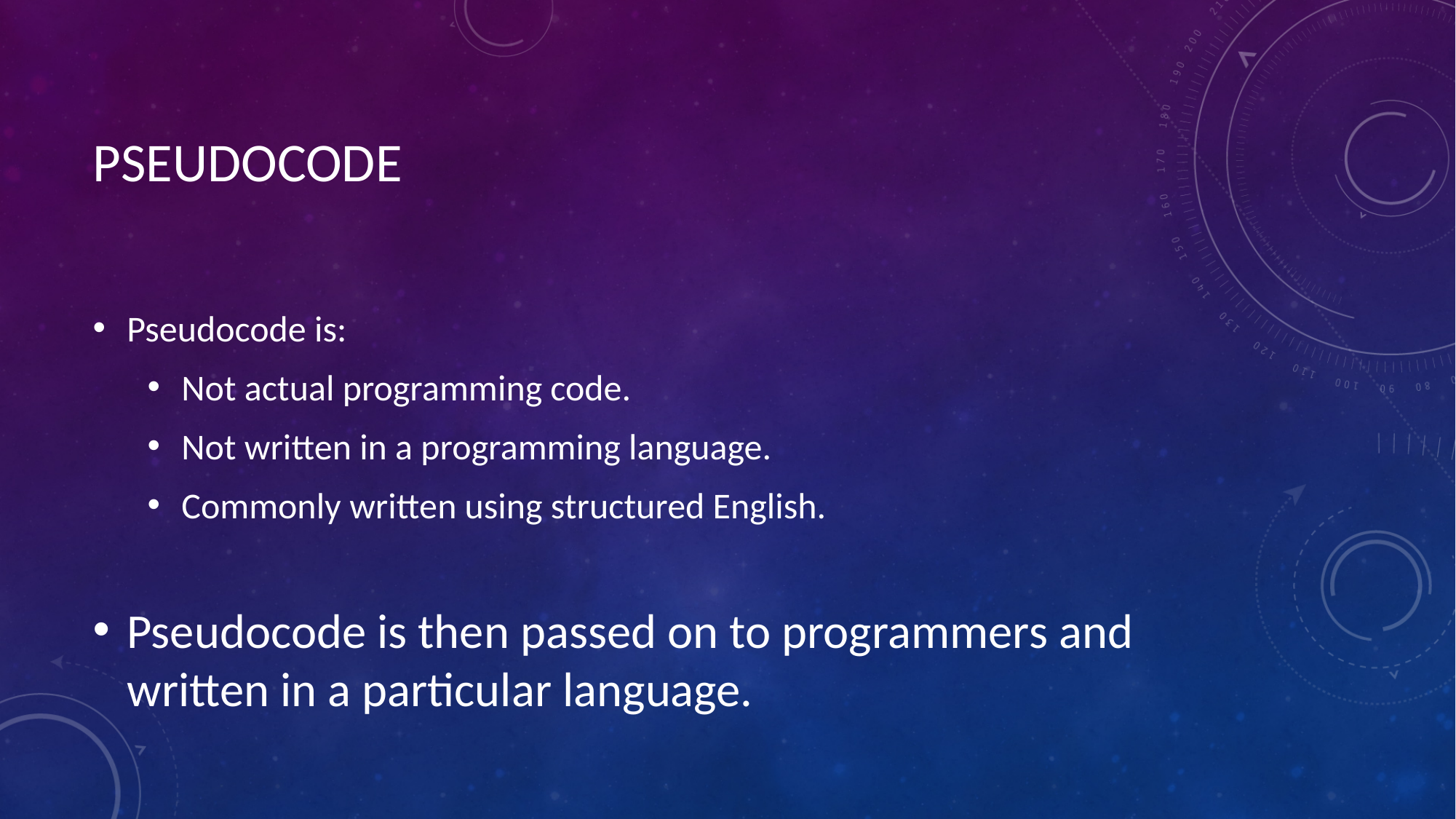

# Pseudocode
Pseudocode is:
Not actual programming code.
Not written in a programming language.
Commonly written using structured English.

Pseudocode is then passed on to programmers and written in a particular language.